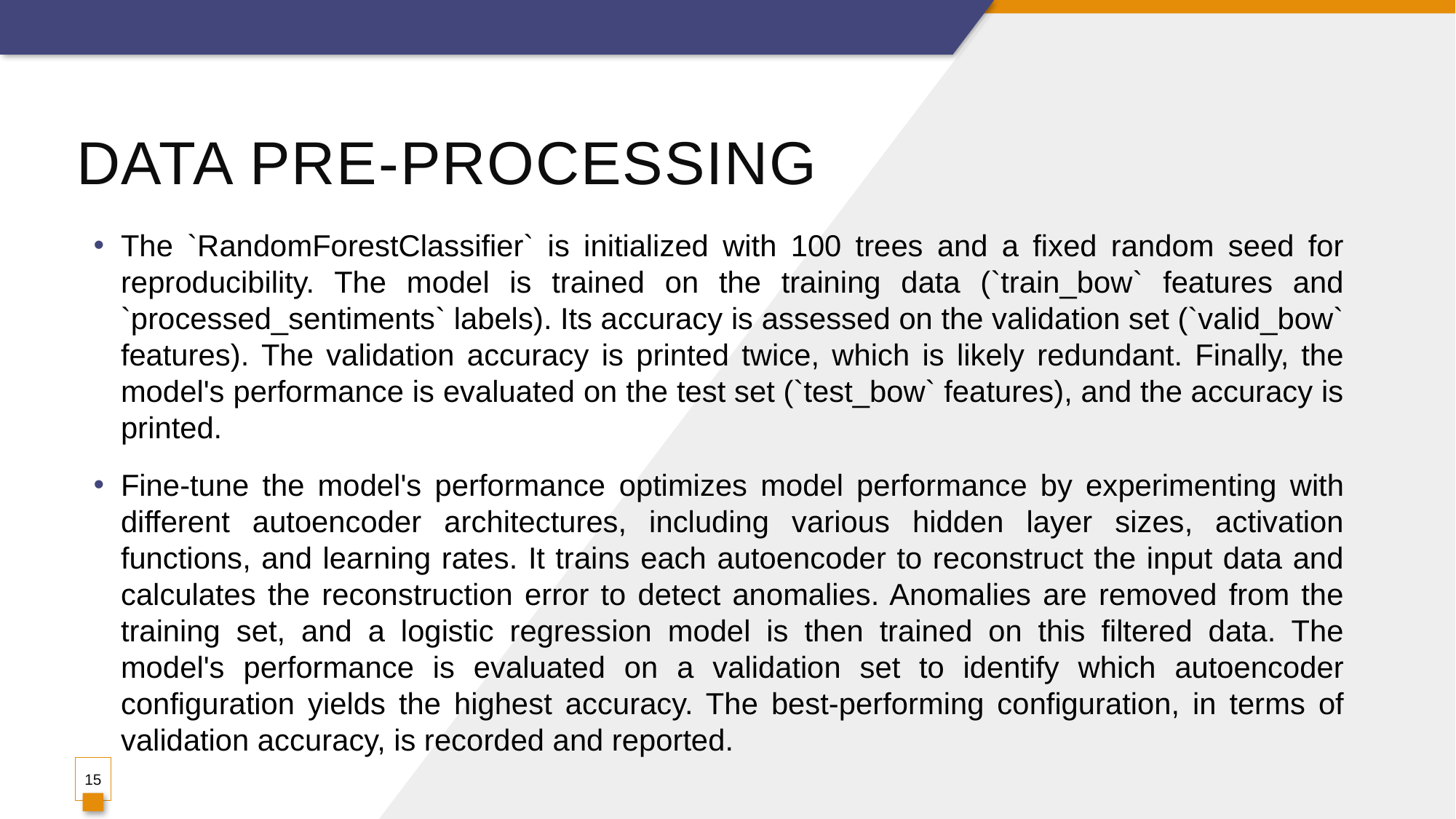

# DATA PRE-PROCESSING
The `RandomForestClassifier` is initialized with 100 trees and a fixed random seed for reproducibility. The model is trained on the training data (`train_bow` features and `processed_sentiments` labels). Its accuracy is assessed on the validation set (`valid_bow` features). The validation accuracy is printed twice, which is likely redundant. Finally, the model's performance is evaluated on the test set (`test_bow` features), and the accuracy is printed.
Fine-tune the model's performance optimizes model performance by experimenting with different autoencoder architectures, including various hidden layer sizes, activation functions, and learning rates. It trains each autoencoder to reconstruct the input data and calculates the reconstruction error to detect anomalies. Anomalies are removed from the training set, and a logistic regression model is then trained on this filtered data. The model's performance is evaluated on a validation set to identify which autoencoder configuration yields the highest accuracy. The best-performing configuration, in terms of validation accuracy, is recorded and reported.
15